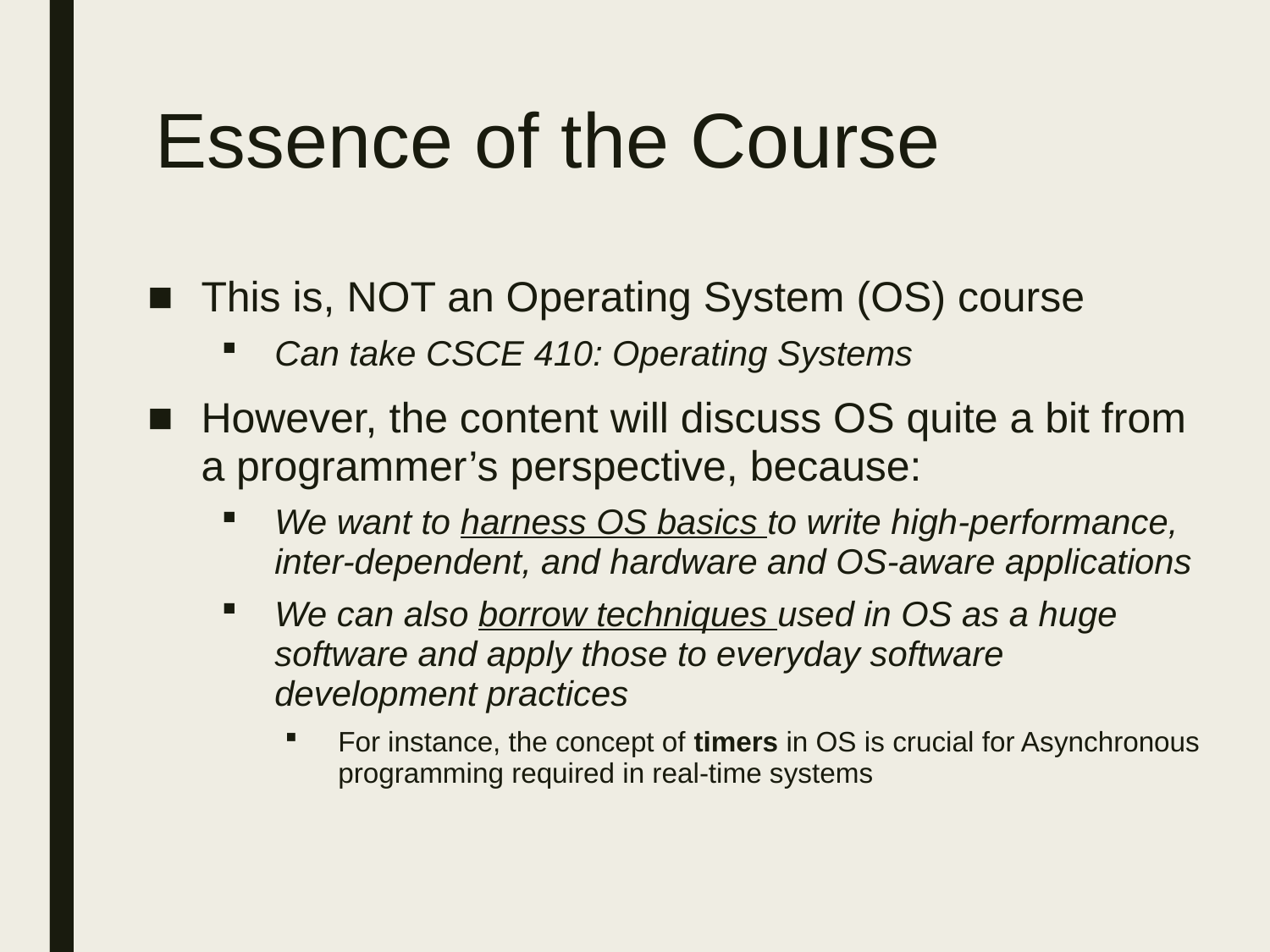

# Essence of the Course

This is, NOT an Operating System (OS) course
Can take CSCE 410: Operating Systems
However, the content will discuss OS quite a bit from a programmer’s perspective, because:
We want to harness OS basics to write high-performance, inter-dependent, and hardware and OS-aware applications
We can also borrow techniques used in OS as a huge software and apply those to everyday software development practices
For instance, the concept of timers in OS is crucial for Asynchronous programming required in real-time systems